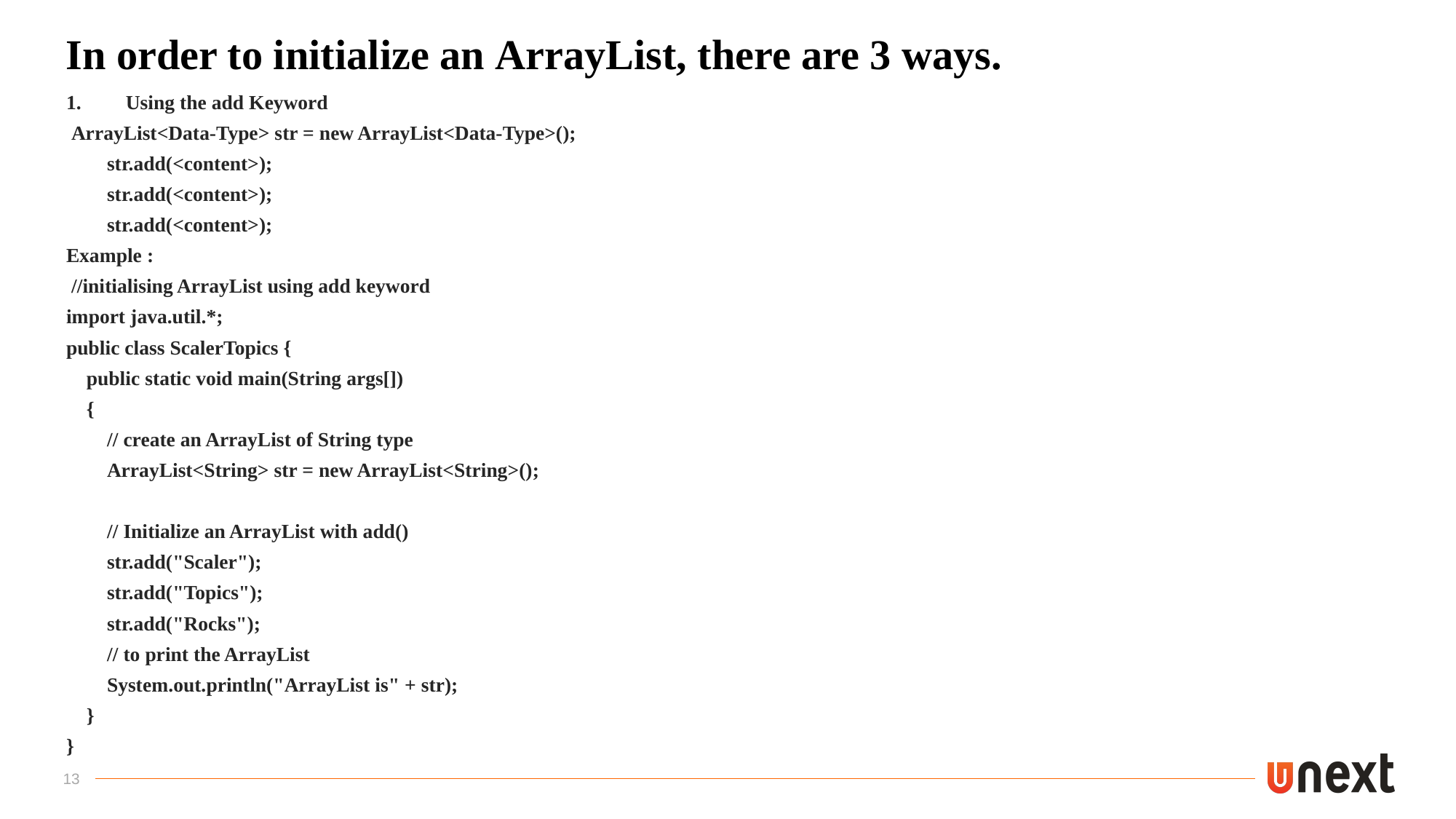

# In order to initialize an ArrayList, there are 3 ways.
Using the add Keyword
 ArrayList<Data-Type> str = new ArrayList<Data-Type>();
        str.add(<content>);
        str.add(<content>);
        str.add(<content>);
Example :
 //initialising ArrayList using add keyword
import java.util.*;
public class ScalerTopics {
    public static void main(String args[])
    {
        // create an ArrayList of String type
        ArrayList<String> str = new ArrayList<String>();

        // Initialize an ArrayList with add()
        str.add("Scaler");
        str.add("Topics");
        str.add("Rocks");
        // to print the ArrayList
        System.out.println("ArrayList is" + str);
    }
}

13